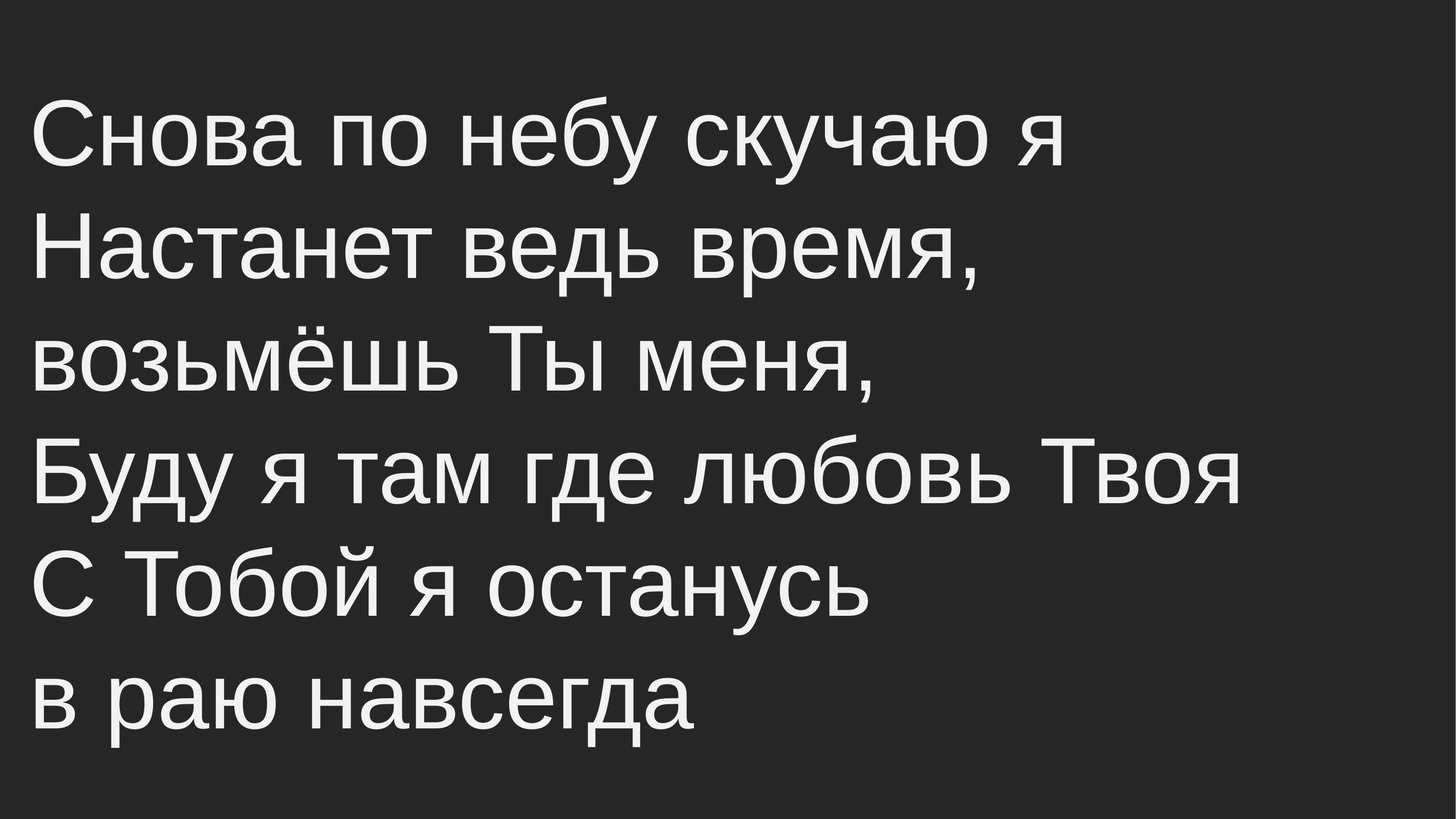

Снова по небу скучаю я
Настанет ведь время,
возьмёшь Ты меня,
Буду я там где любовь Твоя
С Тобой я останусь
в раю навсегда